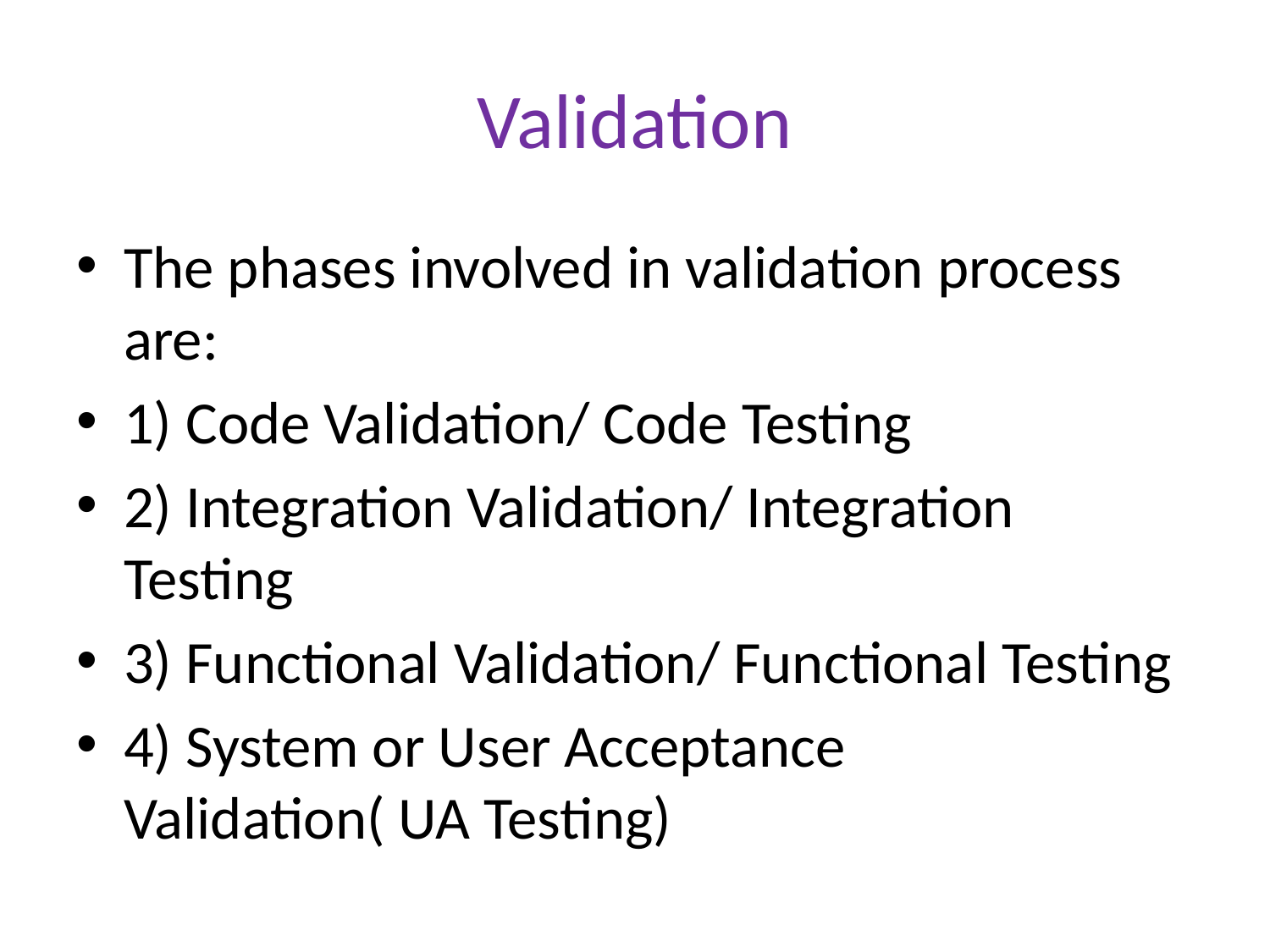

# Validation
The phases involved in validation process are:
1) Code Validation/ Code Testing
2) Integration Validation/ Integration Testing
3) Functional Validation/ Functional Testing
4) System or User Acceptance Validation( UA Testing)